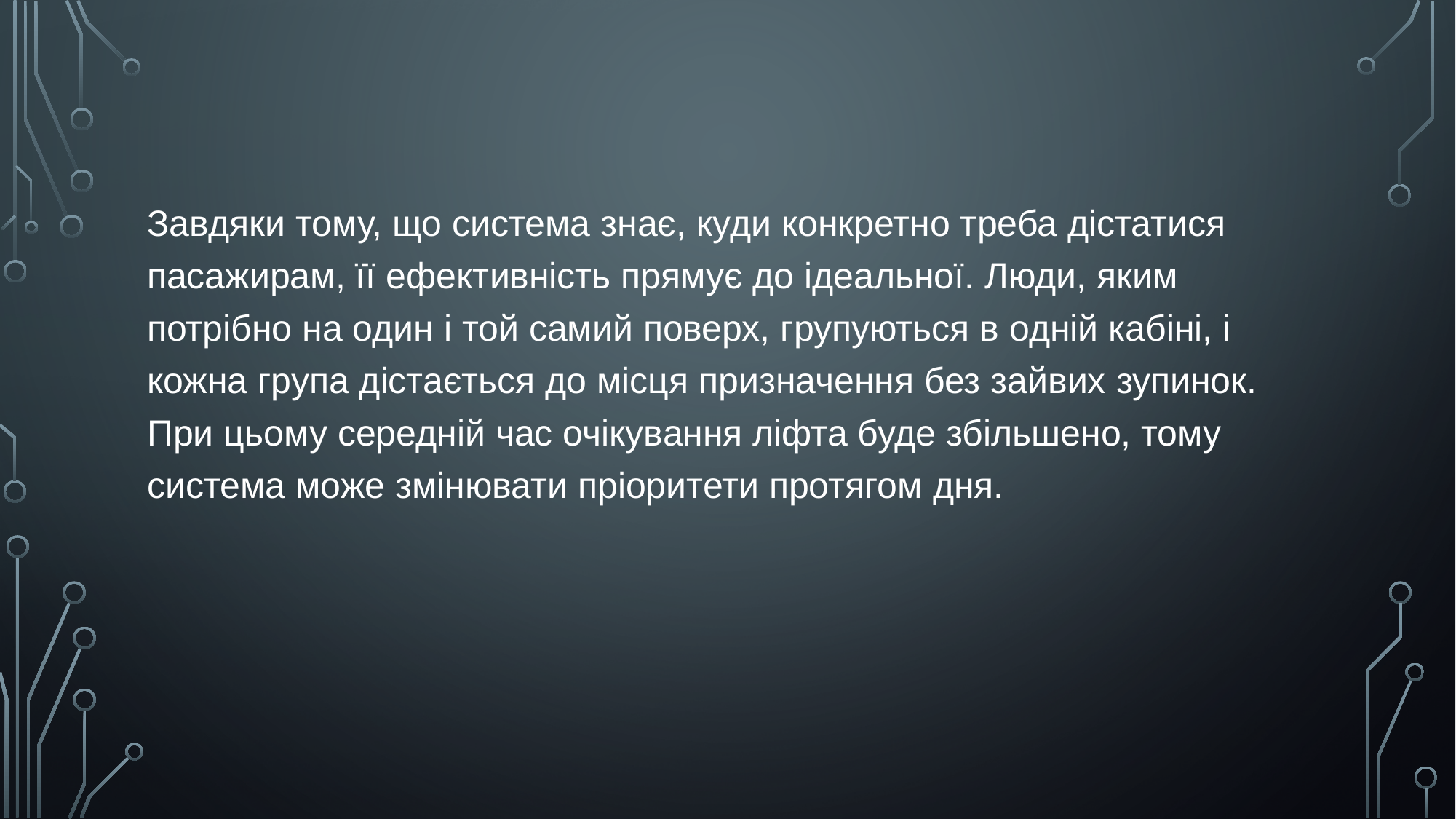

Завдяки тому, що система знає, куди конкретно треба дістатися пасажирам, її ефективність прямує до ідеальної. Люди, яким потрібно на один і той самий поверх, групуються в одній кабіні, і кожна група дістається до місця призначення без зайвих зупинок. При цьому середній час очікування ліфта буде збільшено, тому система може змінювати пріоритети протягом дня.